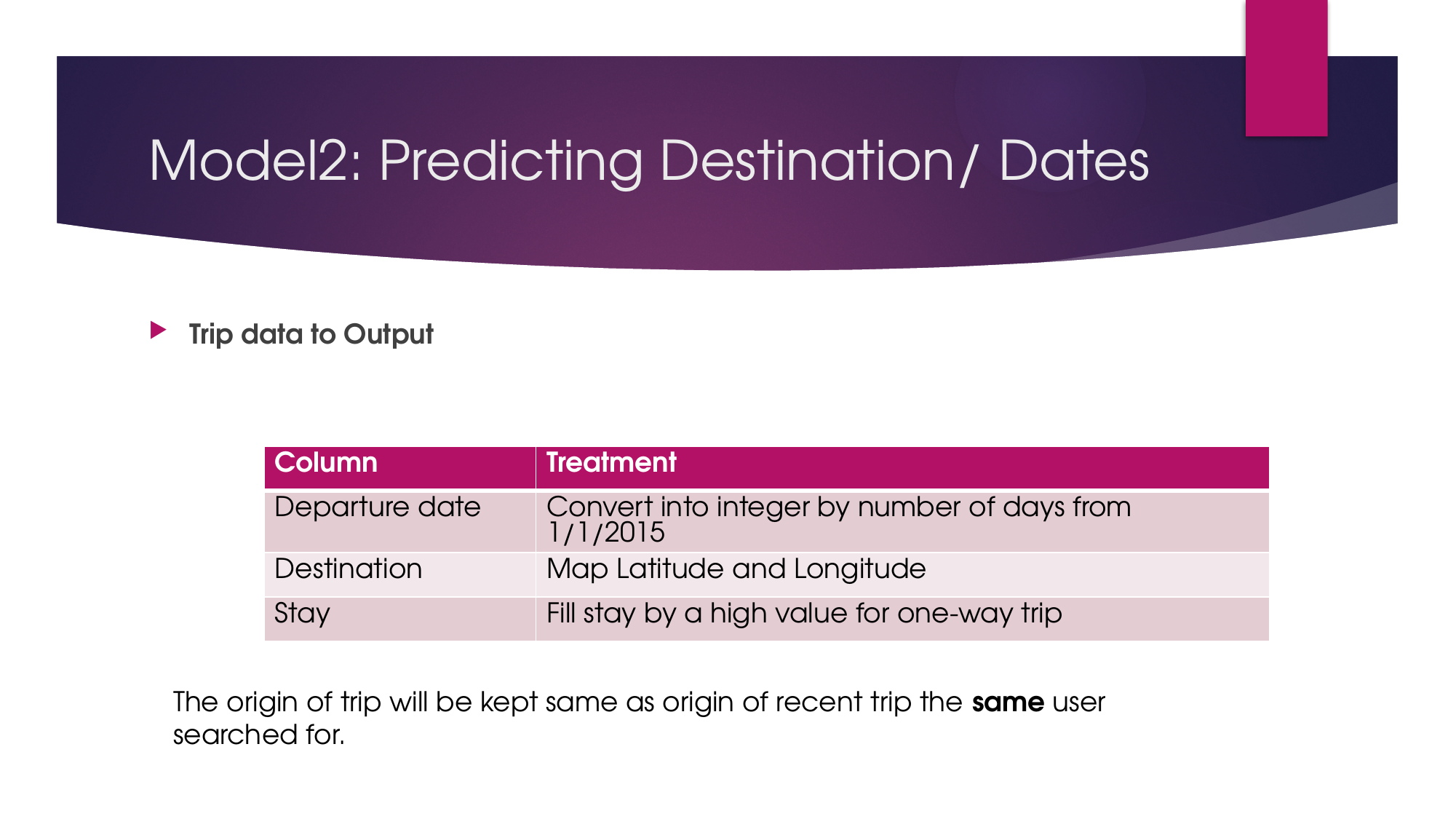

# Model2: Predicting Destination/ Dates
Trip data to Output

| Column | Treatment |
| --- | --- |
| Departure date | Convert into integer by number of days from 1/1/2015 |
| Destination | Map Latitude and Longitude |
| Stay | Fill stay by a high value for one-way trip |
The origin of trip will be kept same as origin of recent trip the same user searched for.